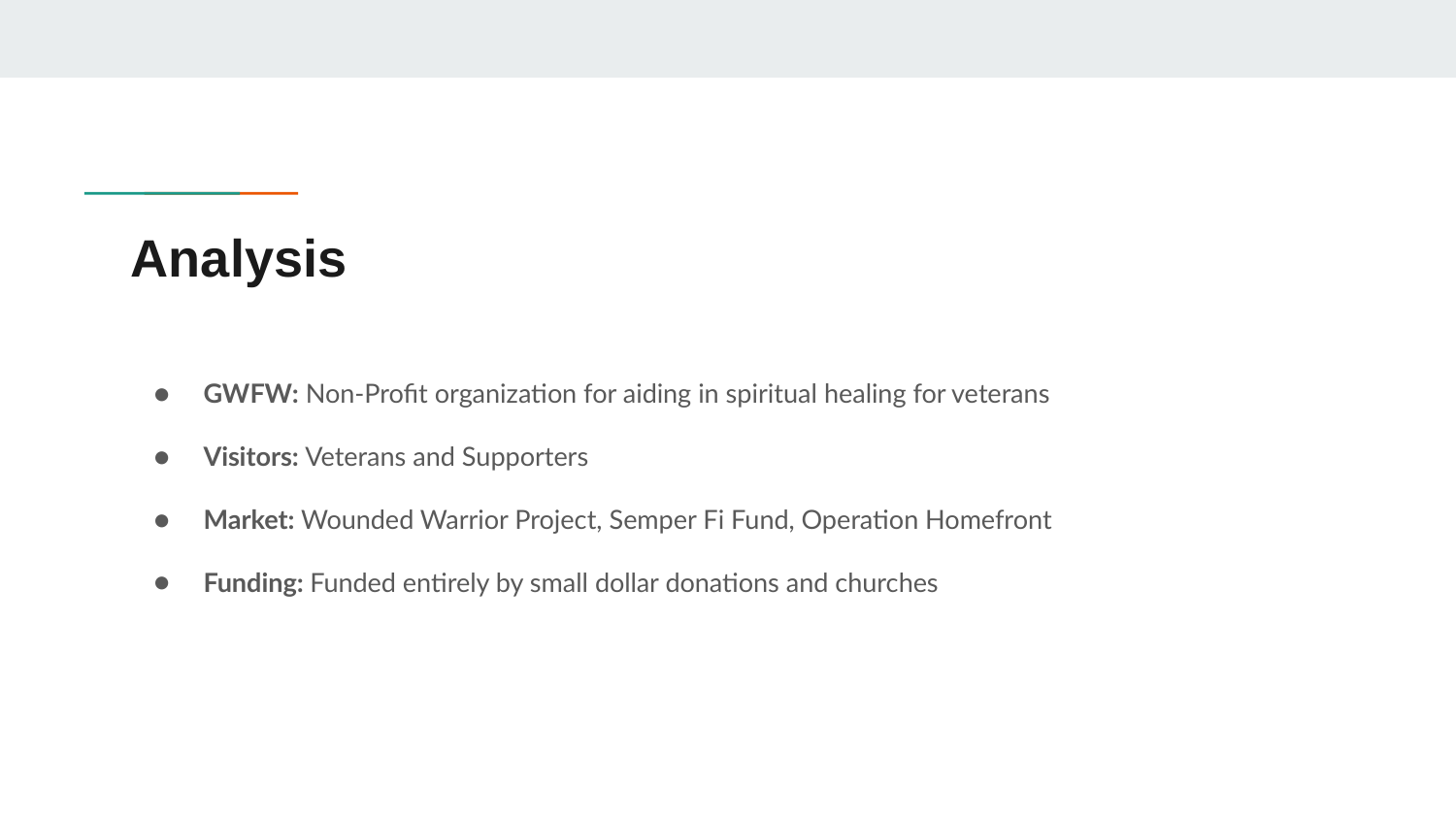

# Analysis
GWFW: Non-Profit organization for aiding in spiritual healing for veterans
Visitors: Veterans and Supporters
Market: Wounded Warrior Project, Semper Fi Fund, Operation Homefront
Funding: Funded entirely by small dollar donations and churches